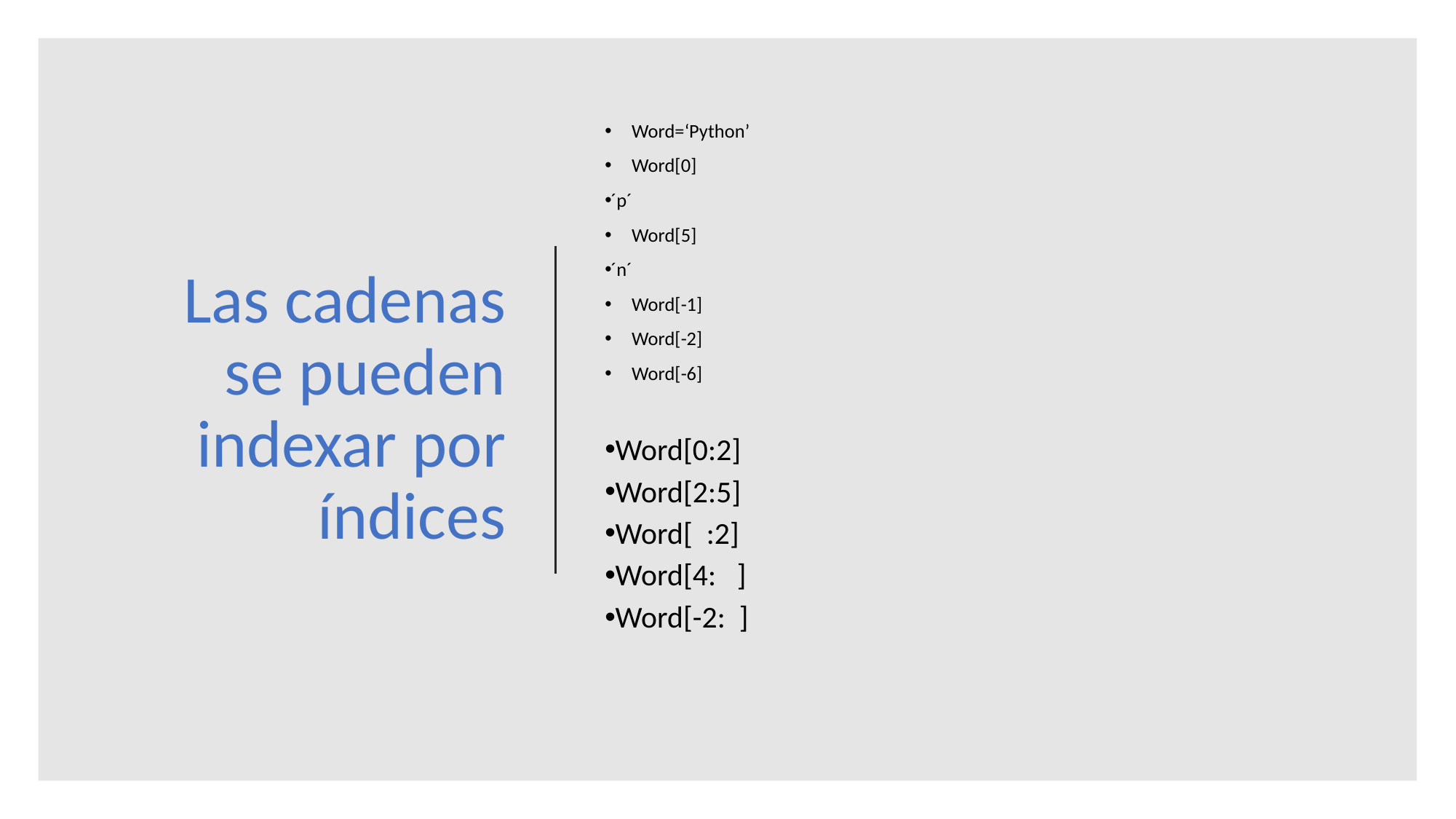

# Las cadenas se pueden indexar por índices
Word=‘Python’
Word[0]
´p´
Word[5]
´n´
Word[-1]
Word[-2]
Word[-6]
Word[0:2]
Word[2:5]
Word[  :2]
Word[4:   ]
Word[-2:  ]